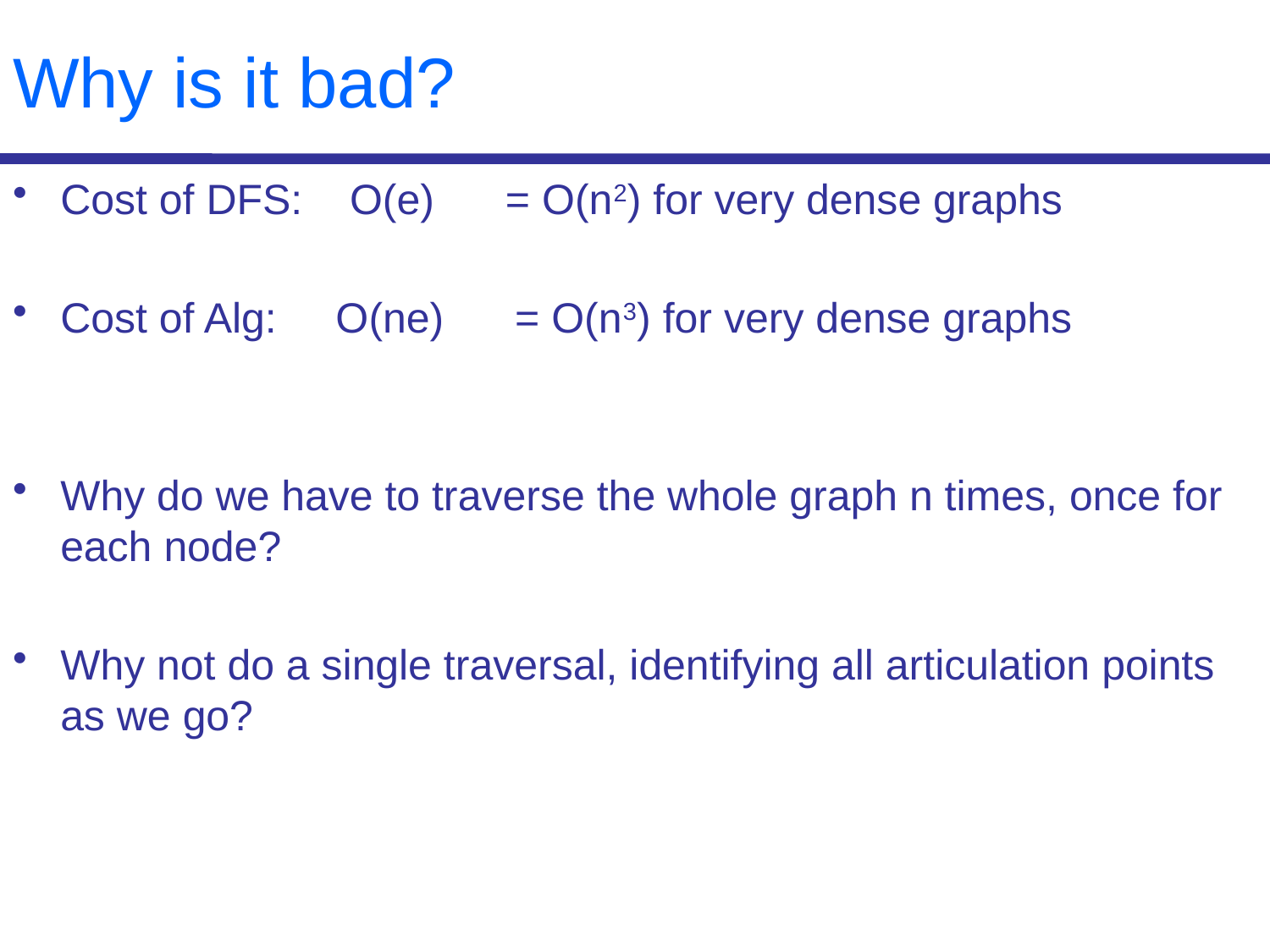

# Why is it bad?
Cost of DFS:    O(e)      = O(n2) for very dense graphs

Cost of Alg:     O(ne)      = O(n3) for very dense graphs

Why do we have to traverse the whole graph n times, once for each node?

Why not do a single traversal, identifying all articulation points as we go?